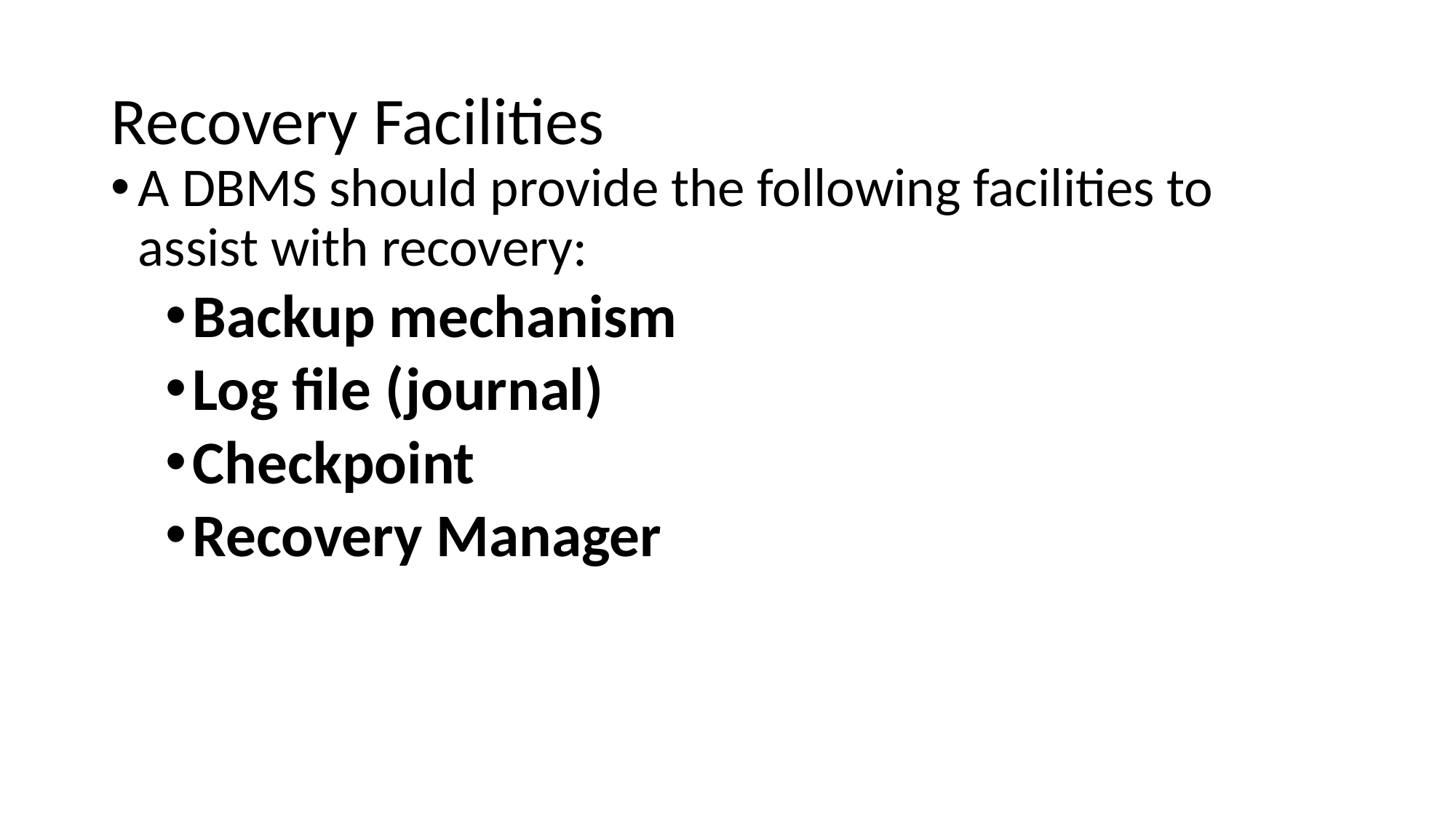

# Recovery Facilities
A DBMS should provide the following facilities to assist with recovery:
Backup mechanism
Log file (journal)
Checkpoint
Recovery Manager